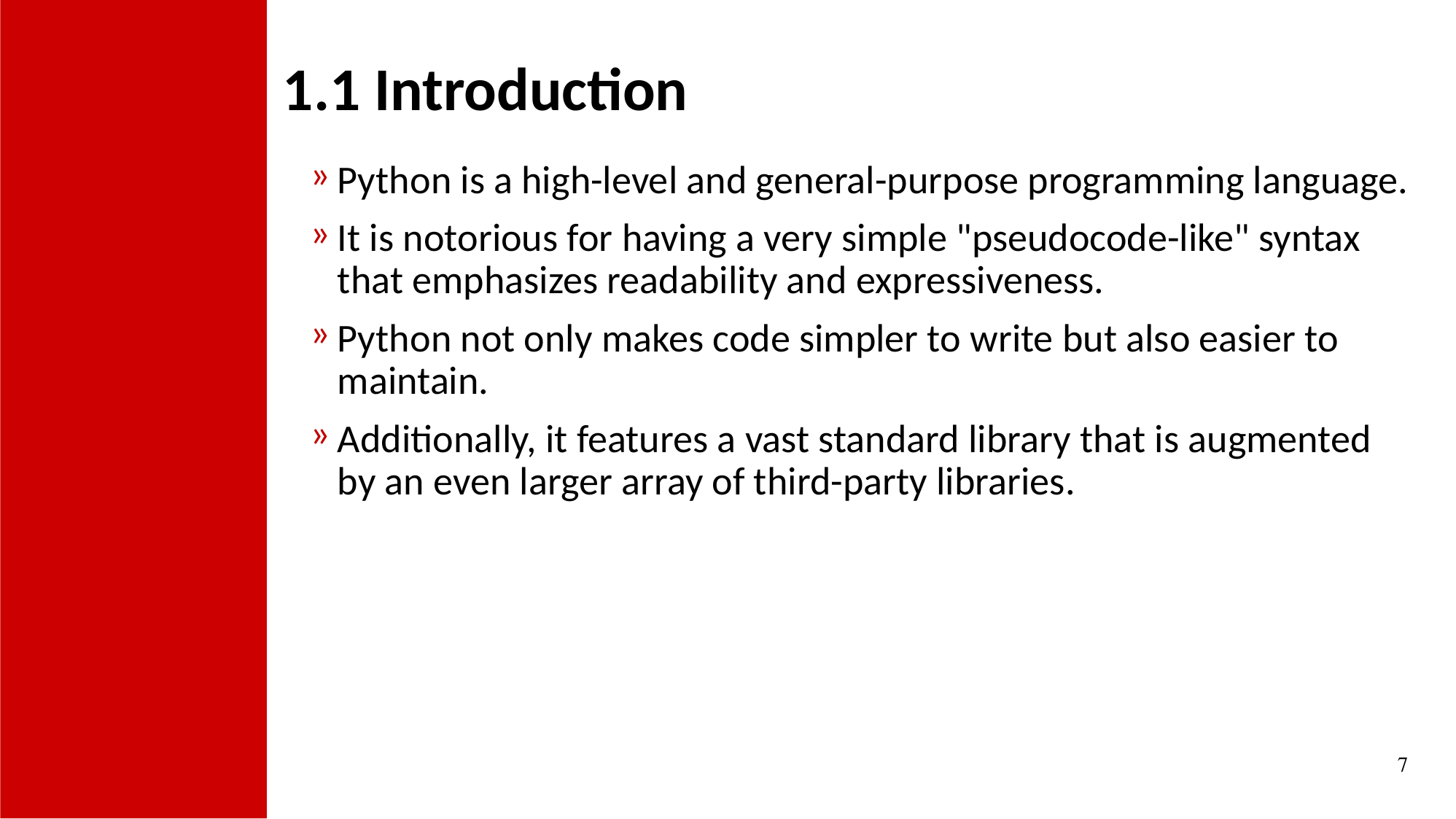

1.1 Introduction
Python is a high-level and general-purpose programming language.
It is notorious for having a very simple "pseudocode-like" syntax that emphasizes readability and expressiveness.
Python not only makes code simpler to write but also easier to maintain.
Additionally, it features a vast standard library that is augmented by an even larger array of third-party libraries.
7